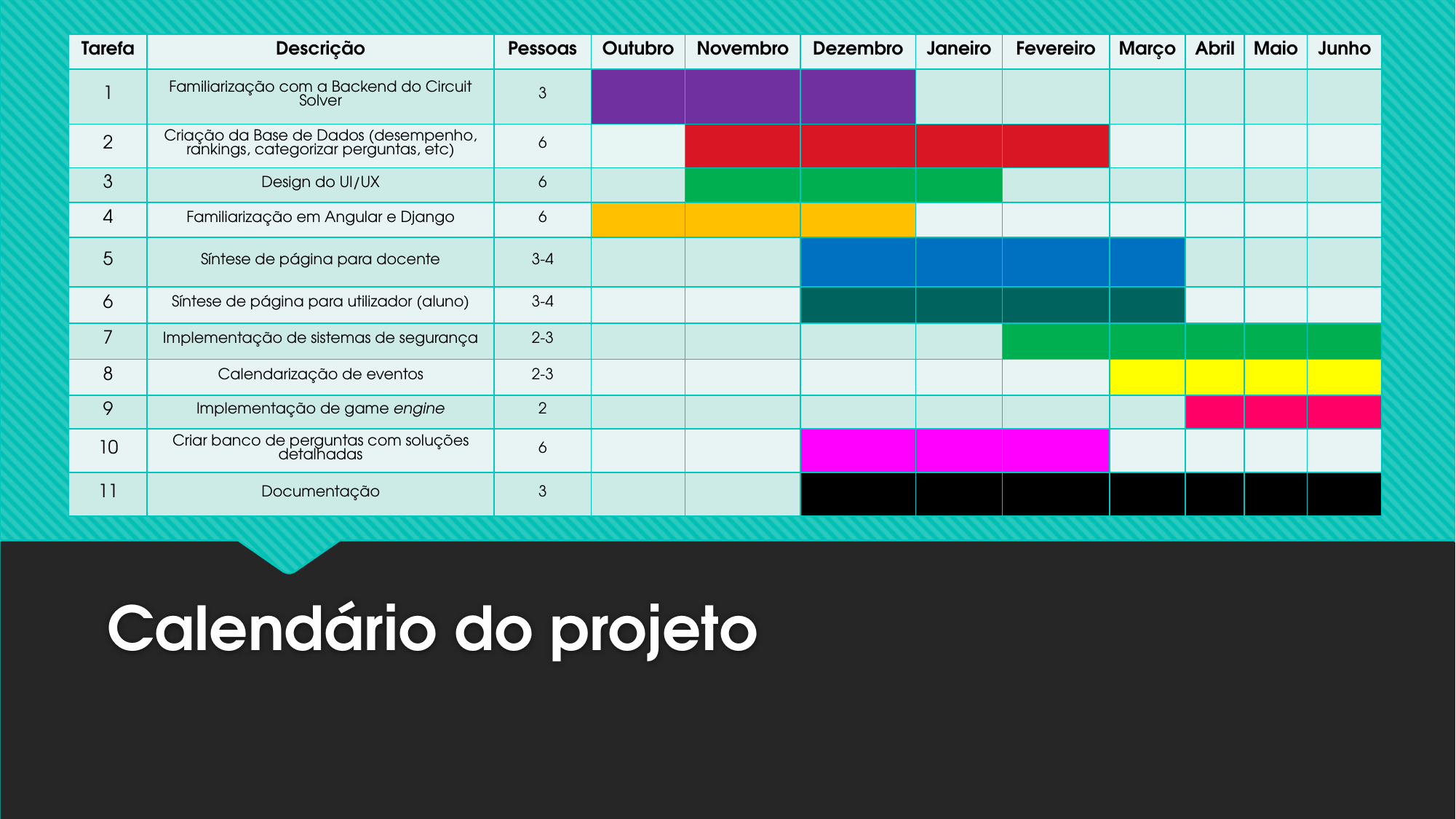

| Tarefa | Descrição | Pessoas | Outubro | Novembro | Dezembro | Janeiro | Fevereiro | Março | Abril | Maio | Junho |
| --- | --- | --- | --- | --- | --- | --- | --- | --- | --- | --- | --- |
| 1 | Familiarização com a Backend do Circuit Solver | 3 |  |  |  |  |  |  |  |  |  |
| 2 | Criação da Base de Dados (desempenho, rankings, categorizar perguntas, etc) | 6 |  |  |  |  |  |  |  |  |  |
| 3 | Design do UI/UX | 6 |  |  |  |  |  |  |  |  |  |
| 4 | Familiarização em Angular e Django | 6 |  |  |  |  |  |  |  |  |  |
| 5 | Síntese de página para docente | 3-4 |  |  |  |  |  |  |  |  |  |
| 6 | Síntese de página para utilizador (aluno) | 3-4 |  |  |  |  |  |  |  |  |  |
| 7 | Implementação de sistemas de segurança | 2-3 |  |  |  |  |  |  |  |  |  |
| 8 | Calendarização de eventos | 2-3 |  |  |  |  |  |  |  |  |  |
| 9 | Implementação de game engine | 2 |  |  |  |  |  |  |  |  |  |
| 10 | Criar banco de perguntas com soluções detalhadas | 6 |  |  |  |  |  |  |  |  |  |
| 11 | Documentação | 3 |  |  |  |  |  |  |  |  |  |

# Calendário do projeto